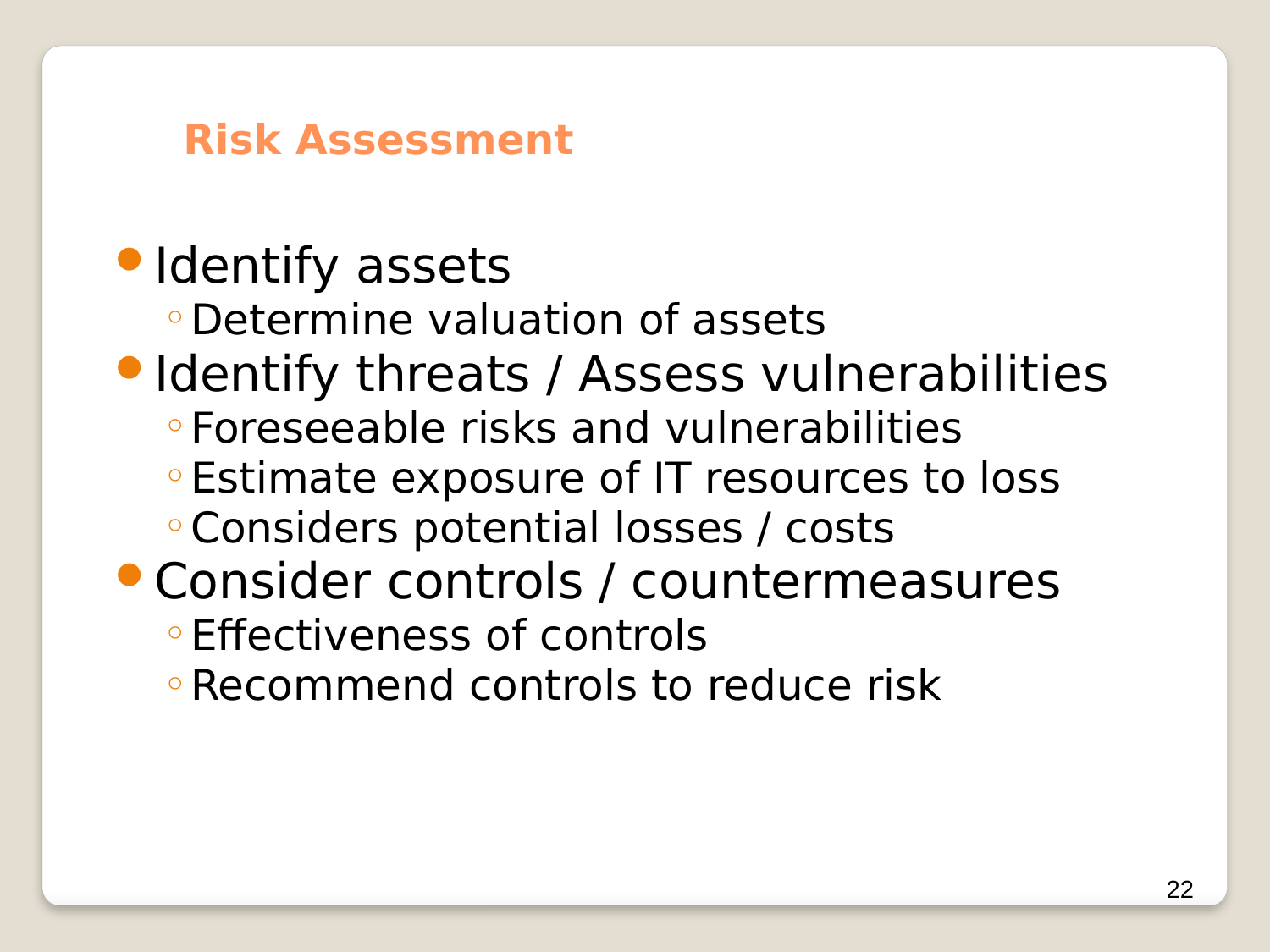

Risk Assessment
Identify assets
Determine valuation of assets
Identify threats / Assess vulnerabilities
Foreseeable risks and vulnerabilities
Estimate exposure of IT resources to loss
Considers potential losses / costs
Consider controls / countermeasures
Effectiveness of controls
Recommend controls to reduce risk
22